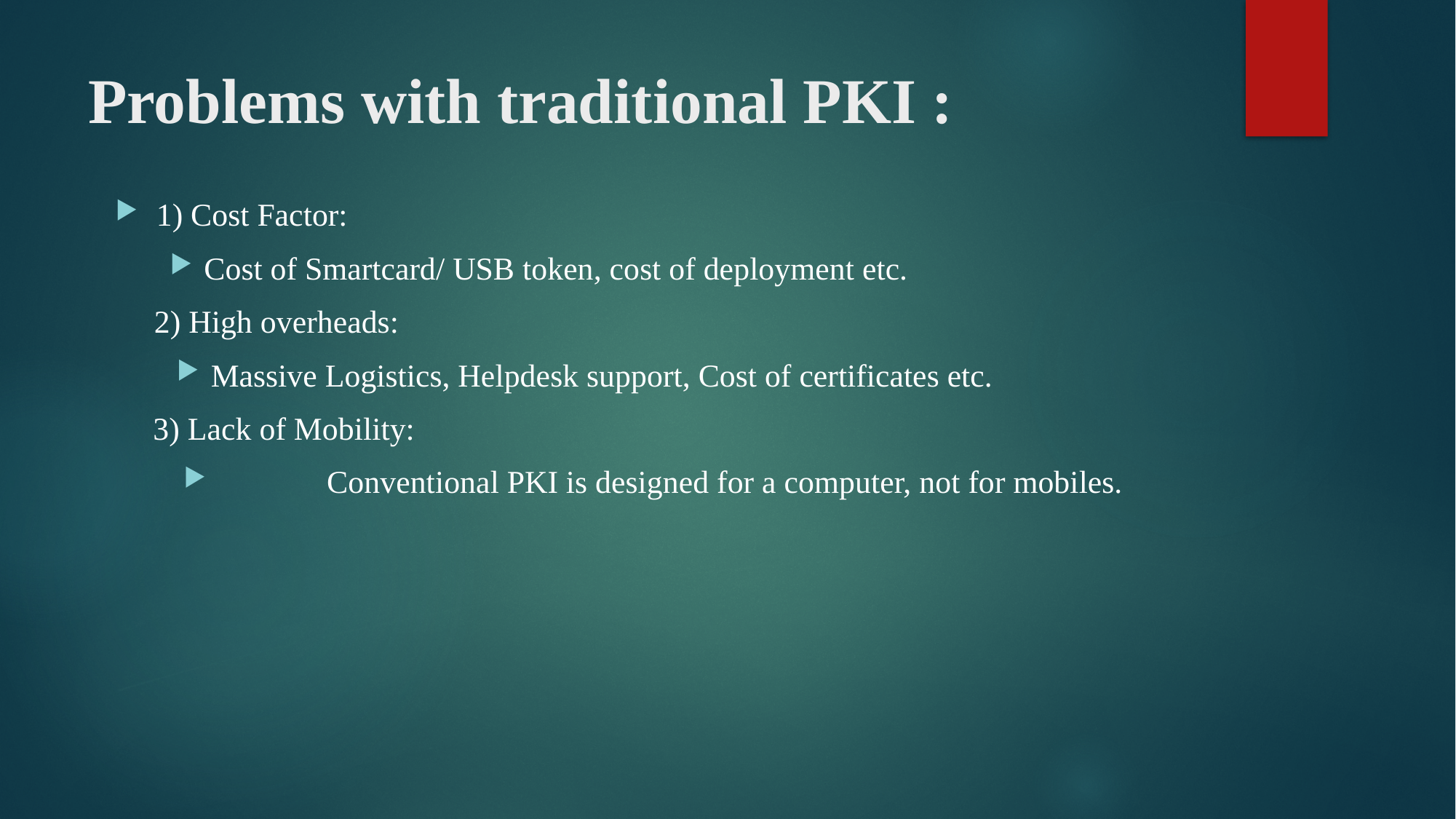

# Problems with traditional PKI :
1) Cost Factor:
Cost of Smartcard/ USB token, cost of deployment etc.
    2) High overheads:
Massive Logistics, Helpdesk support, Cost of certificates etc.
   3) Lack of Mobility:
	Conventional PKI is designed for a computer, not for mobiles.